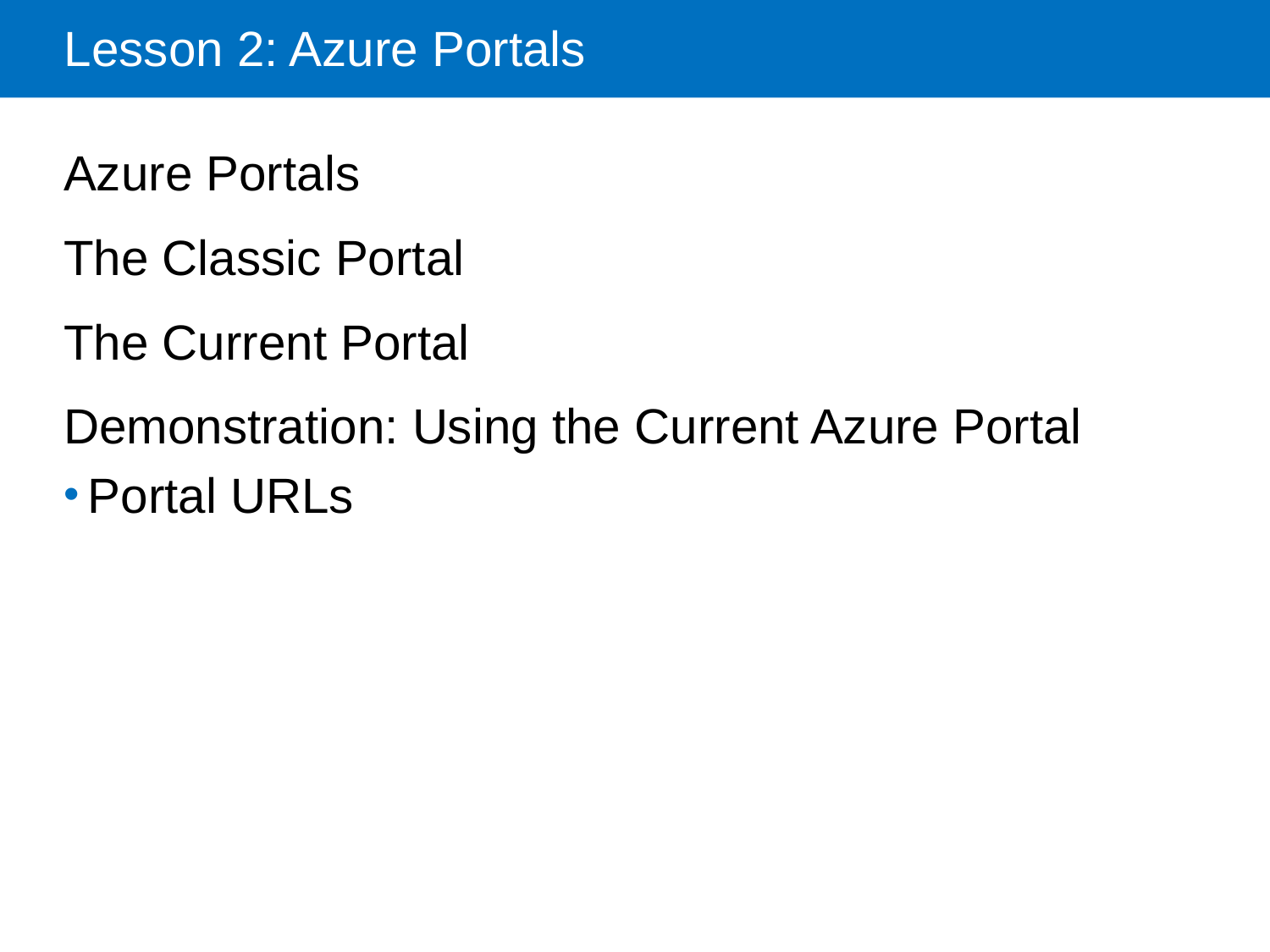

# Lesson 2: Azure Portals
Azure Portals
The Classic Portal
The Current Portal
Demonstration: Using the Current Azure Portal
Portal URLs